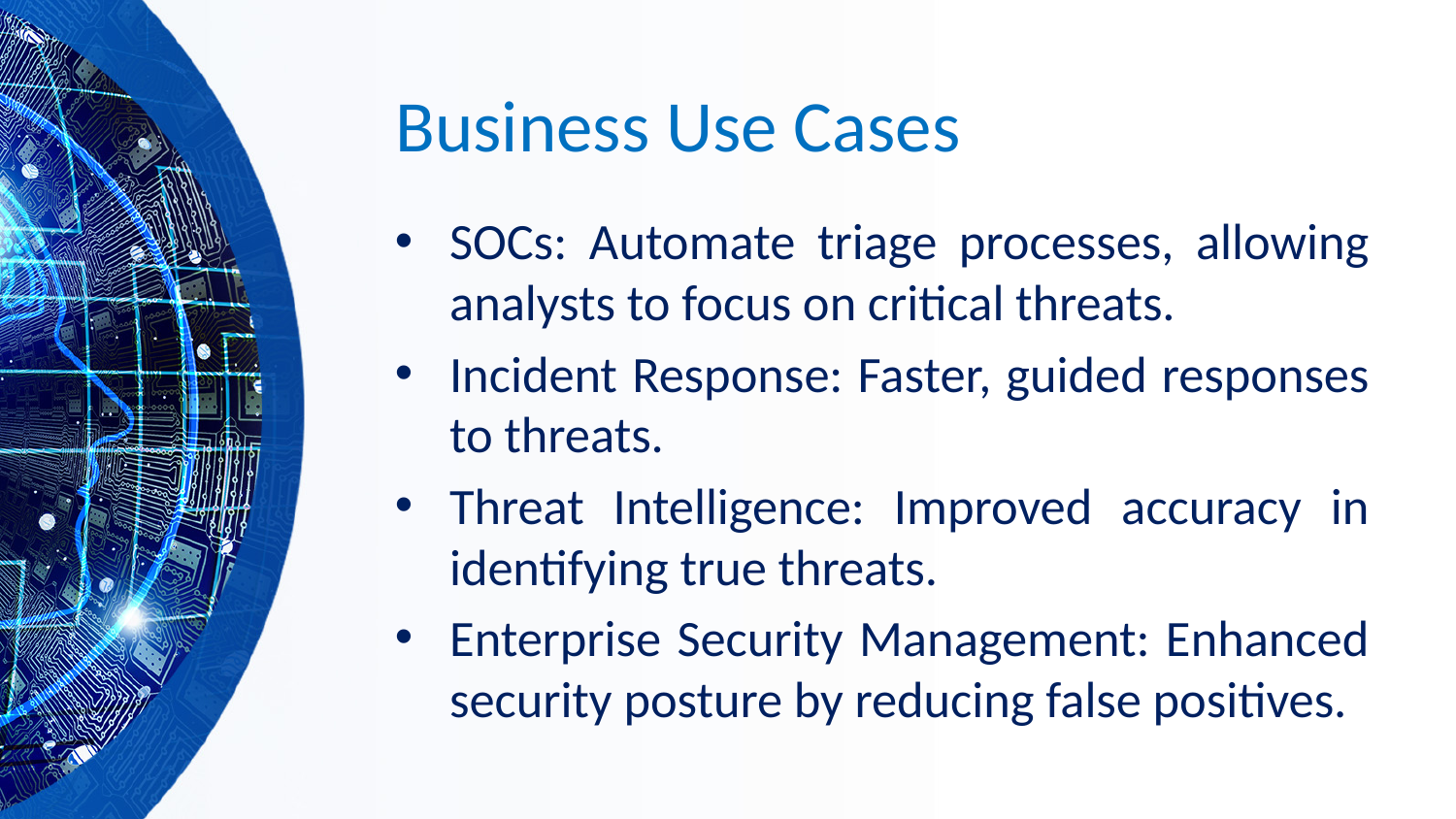

# Business Use Cases
SOCs: Automate triage processes, allowing analysts to focus on critical threats.
Incident Response: Faster, guided responses to threats.
Threat Intelligence: Improved accuracy in identifying true threats.
Enterprise Security Management: Enhanced security posture by reducing false positives.